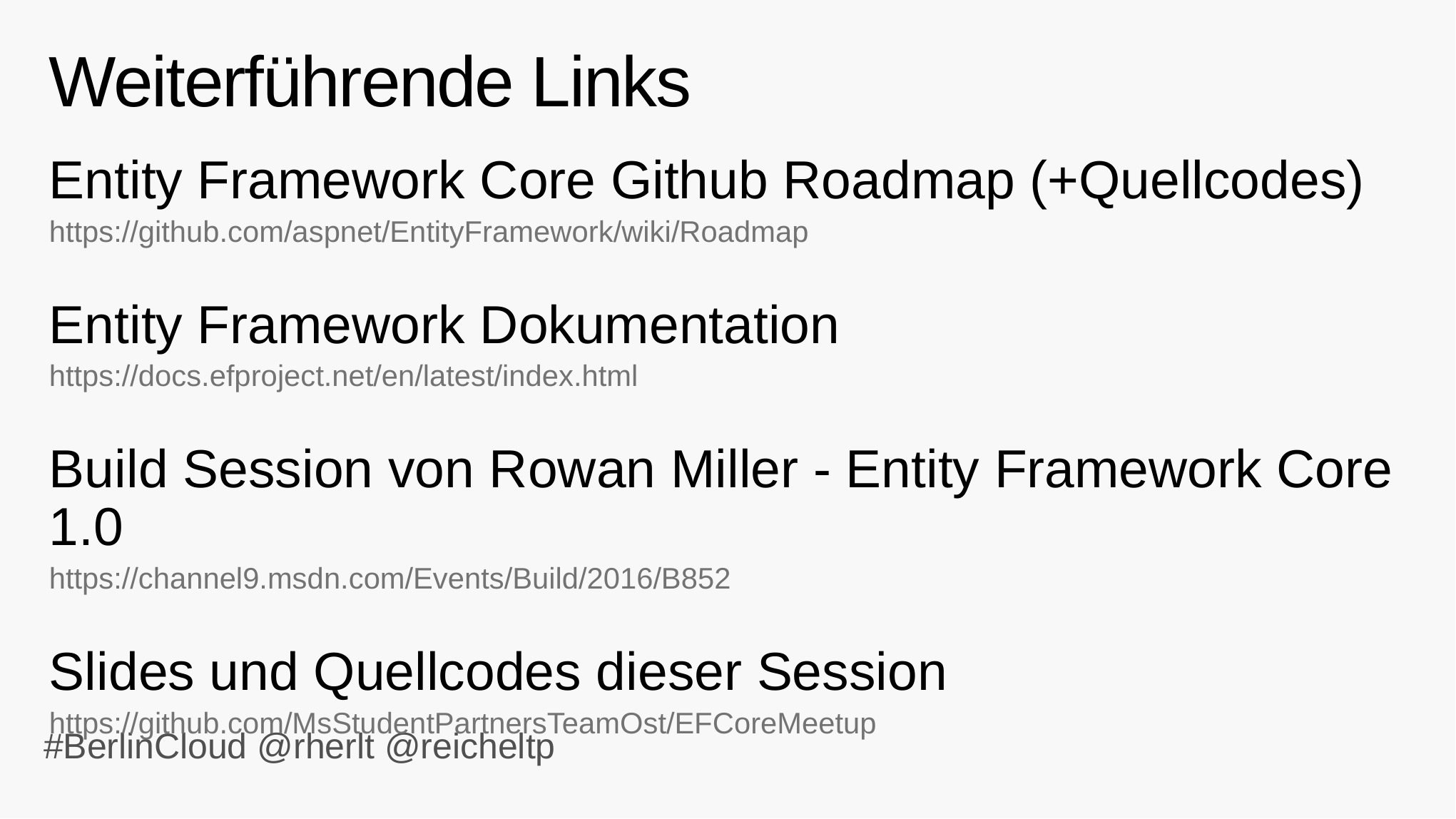

# Weiterführende Links
Entity Framework Core Github Roadmap (+Quellcodes)
https://github.com/aspnet/EntityFramework/wiki/Roadmap

Entity Framework Dokumentation
https://docs.efproject.net/en/latest/index.html

Build Session von Rowan Miller - Entity Framework Core 1.0
https://channel9.msdn.com/Events/Build/2016/B852

Slides und Quellcodes dieser Session
https://github.com/MsStudentPartnersTeamOst/EFCoreMeetup